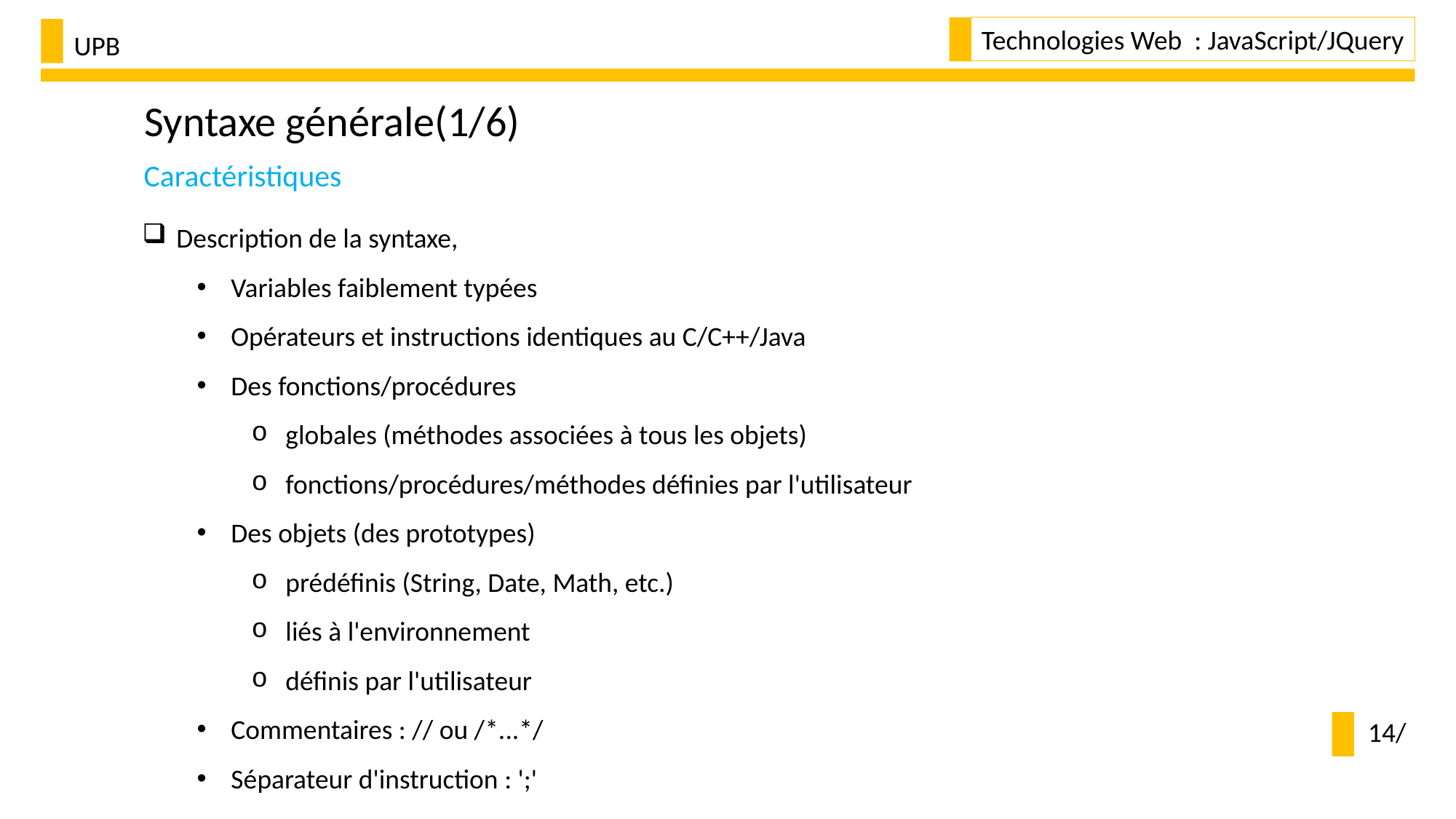

Technologies Web  : JavaScript/JQuery

UPB

Syntaxe générale(1/6)
Caractéristiques
Description de la syntaxe,
Variables faiblement typées
Opérateurs et instructions identiques au C/C++/Java
Des fonctions/procédures
globales (méthodes associées à tous les objets)
fonctions/procédures/méthodes définies par l'utilisateur
Des objets (des prototypes)
prédéfinis (String, Date, Math, etc.)
liés à l'environnement
définis par l'utilisateur
Commentaires : // ou /*...*/
Séparateur d'instruction : ';'
14/